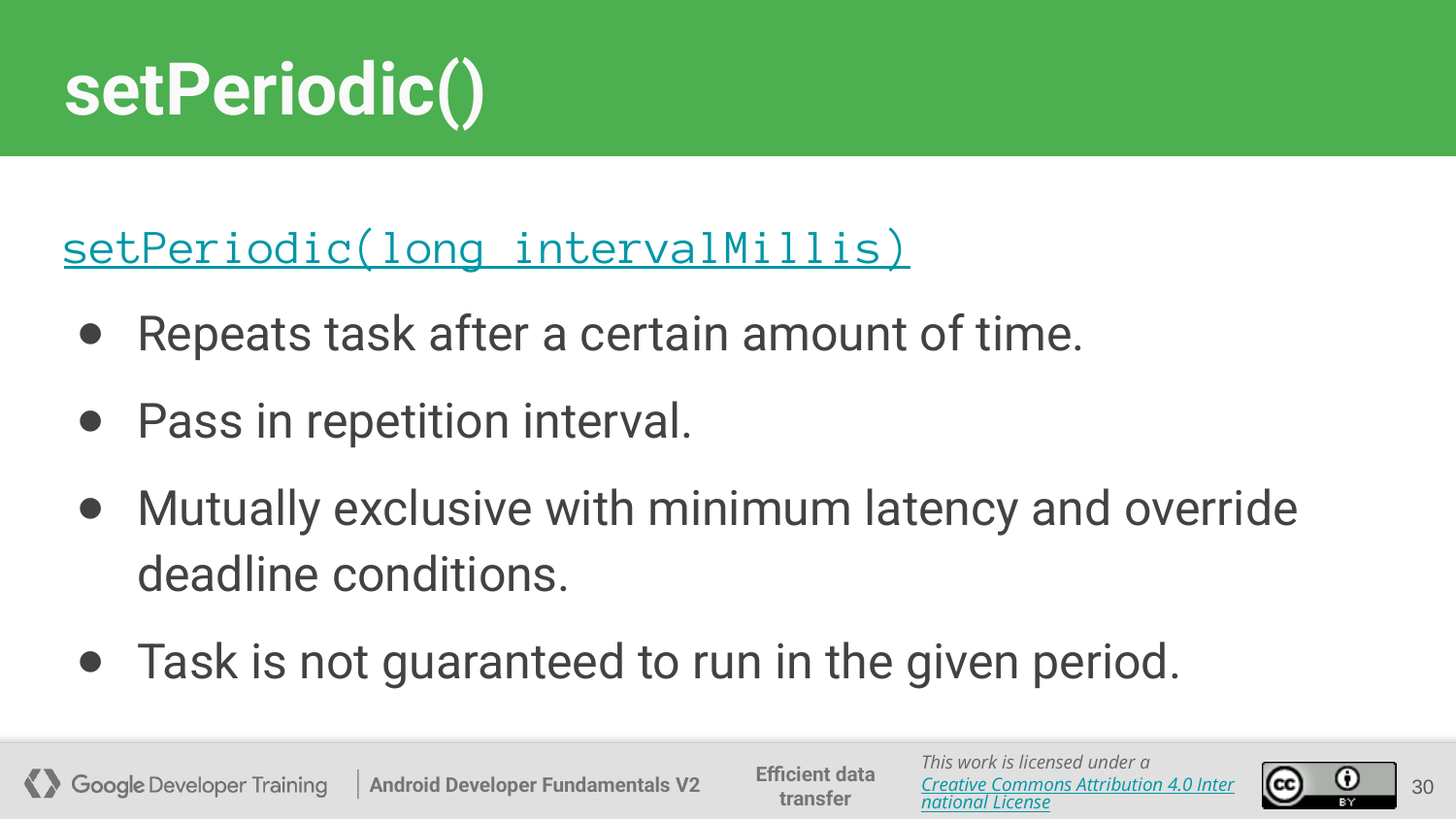

# setPeriodic()
setPeriodic(long intervalMillis)
Repeats task after a certain amount of time.
Pass in repetition interval.
Mutually exclusive with minimum latency and override deadline conditions.
Task is not guaranteed to run in the given period.
30